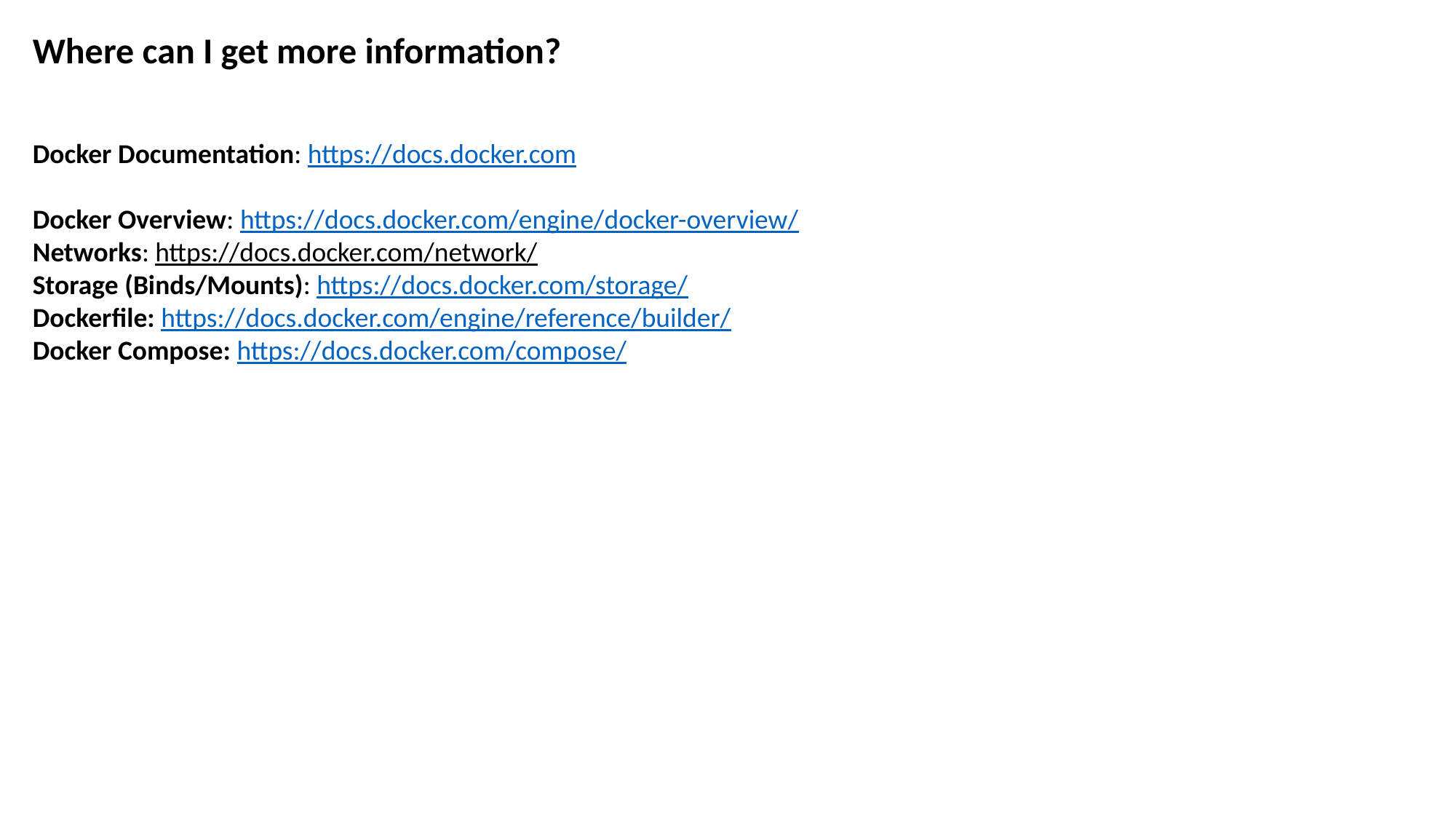

Where can I get more information?

Docker Documentation: https://docs.docker.com

Docker Overview: https://docs.docker.com/engine/docker-overview/
Networks: https://docs.docker.com/network/
Storage (Binds/Mounts): https://docs.docker.com/storage/
Dockerfile: https://docs.docker.com/engine/reference/builder/
Docker Compose: https://docs.docker.com/compose/